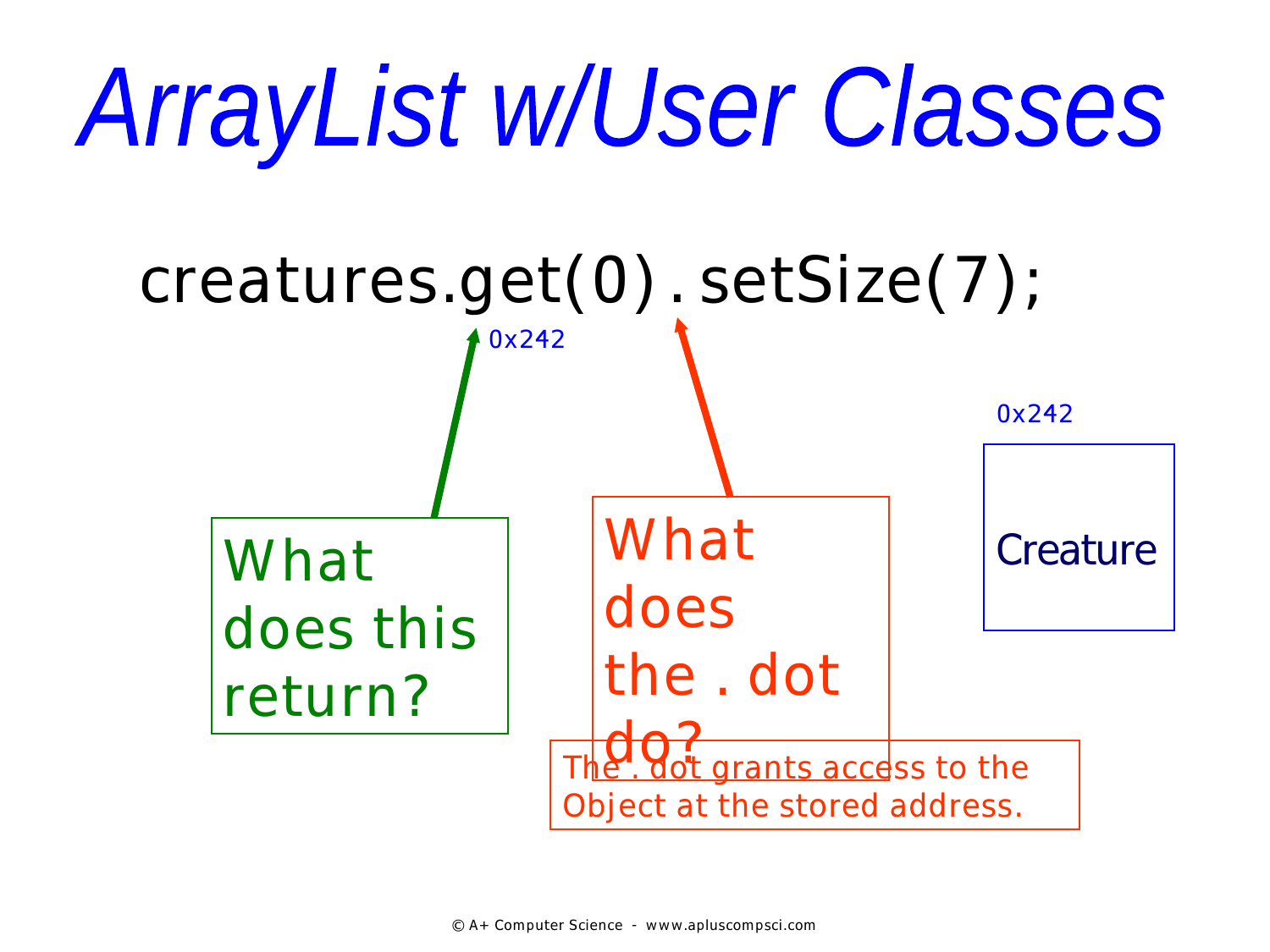

ArrayList w/User Classes
creatures.get(0)
.
setSize(7);
0x242
0x242

Creature

What does the . dot do?
What does this return?
The . dot grants access to the Object at the stored address.

© A+ Computer Science  -  www.apluscompsci.com